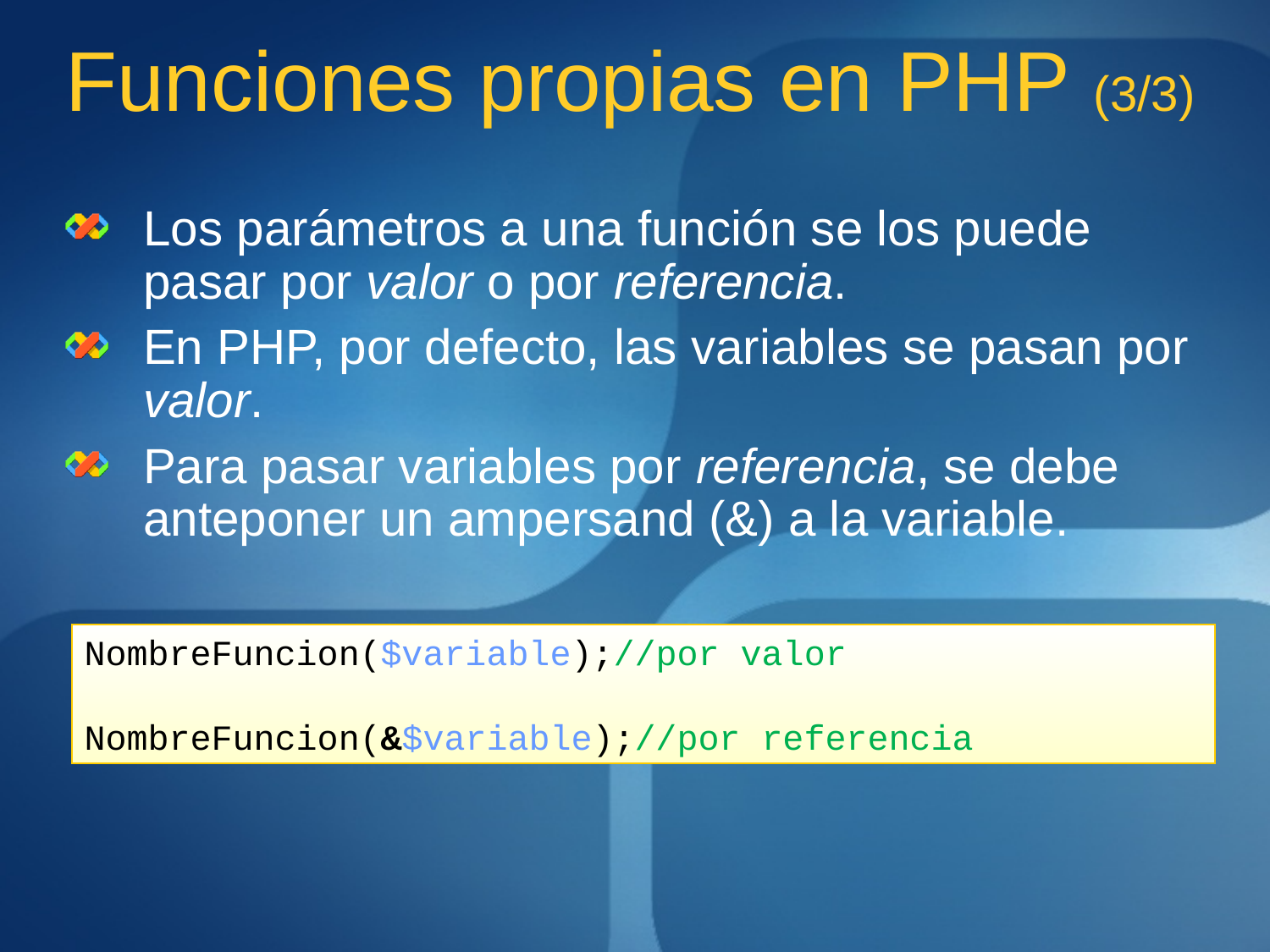

# Funciones propias en PHP (3/3)
Los parámetros a una función se los puede pasar por valor o por referencia.
En PHP, por defecto, las variables se pasan por valor.
Para pasar variables por referencia, se debe anteponer un ampersand (&) a la variable.
NombreFuncion($variable);//por valor

NombreFuncion(&$variable);//por referencia